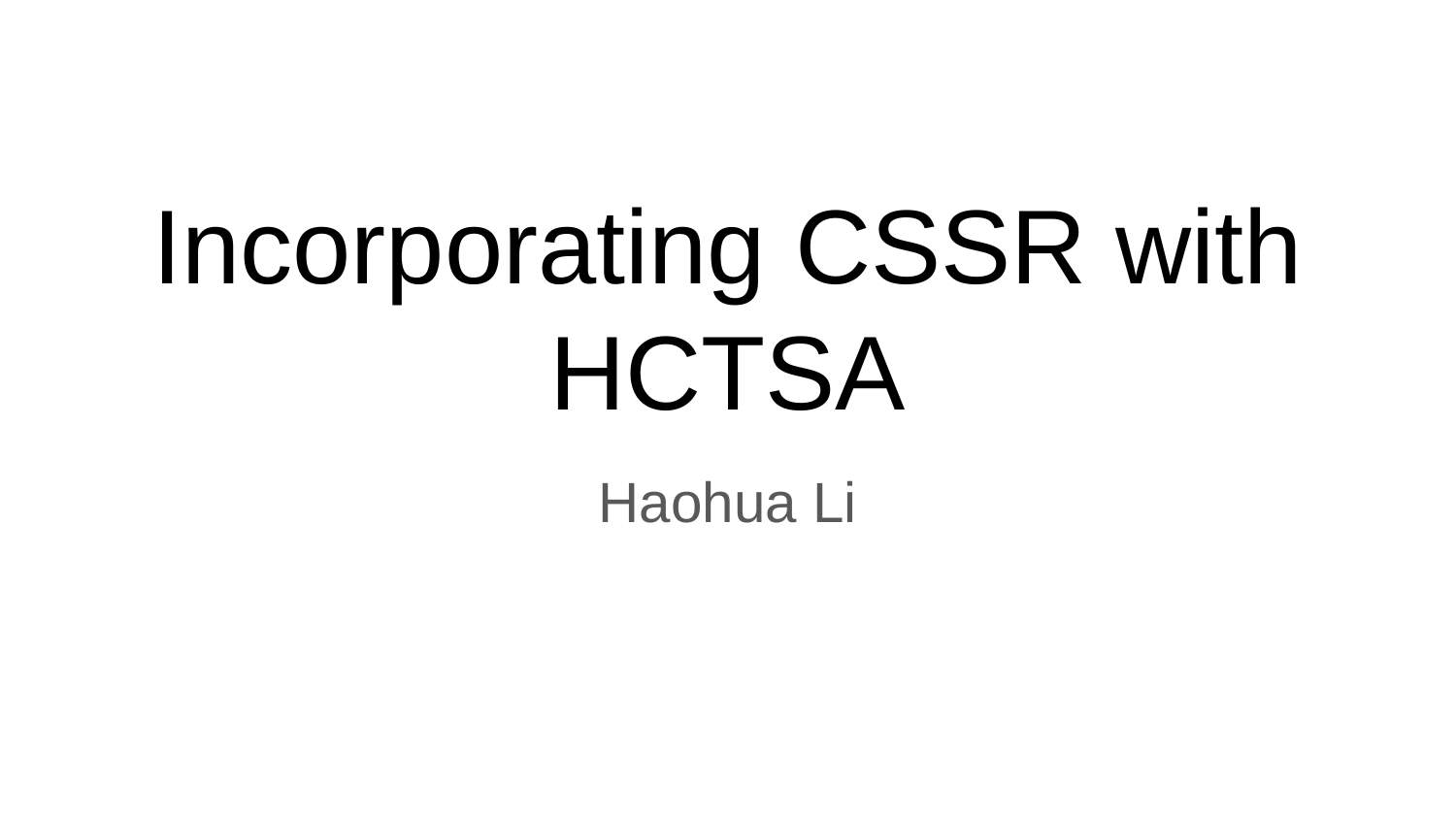

# Incorporating CSSR with HCTSA
Haohua Li